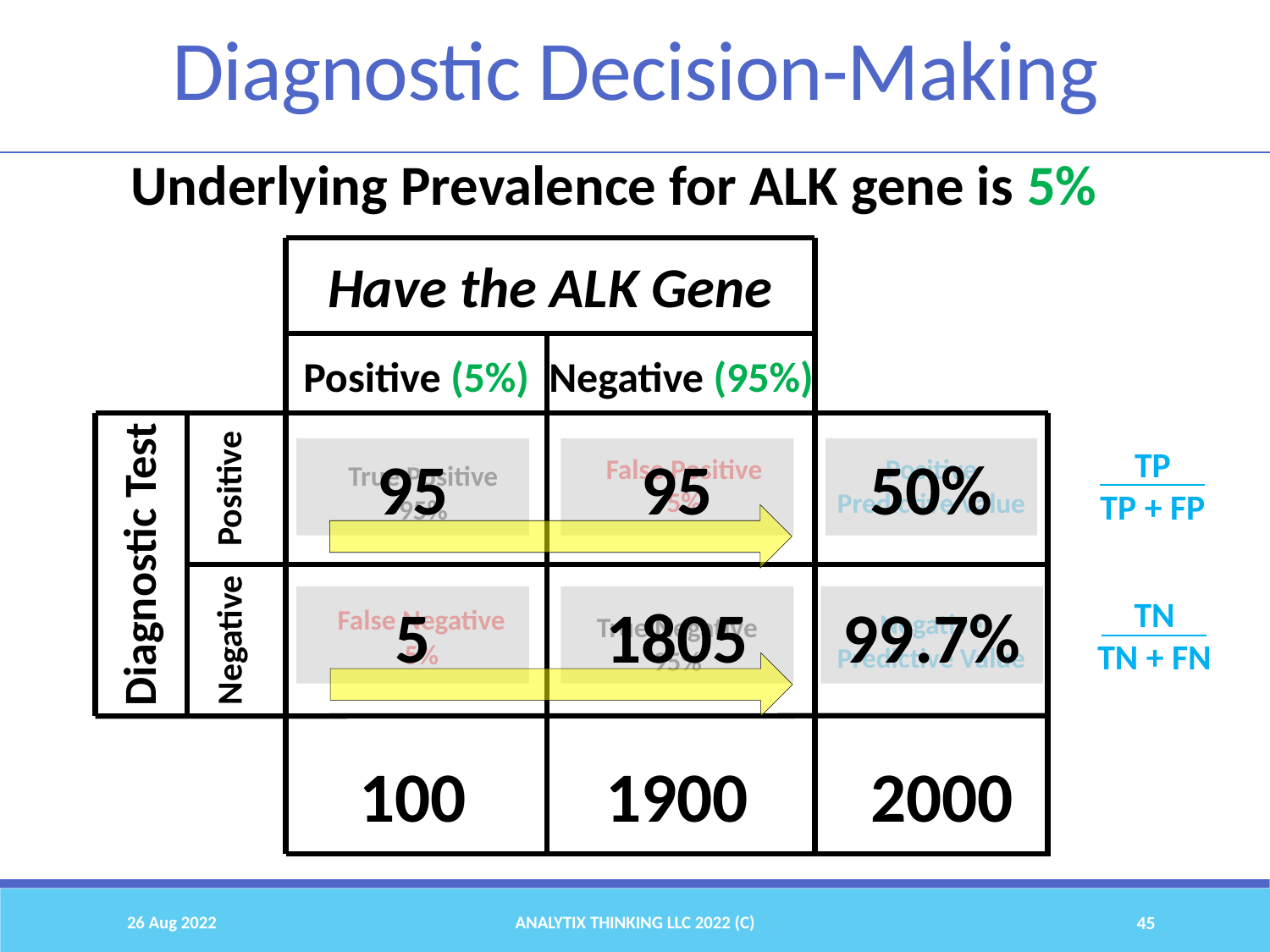

Diagnostic Decision-Making
Underlying Prevalence for ALK gene is 5%
Have the ALK Gene

Positive (5%)
Negative (95%)
TP
TP + FP
95
95
50%
False Positive
5%
Positive Predictive Value
True Positive
95%

Positive
Diagnostic Test
5
1805
99.7%
TN
TN + FN
False Negative
5%
Negative Predictive Value
True Negative
95%
Negative
100
1900
2000
26 Aug 2022
Analytix Thinking LLC 2022 (C)
45